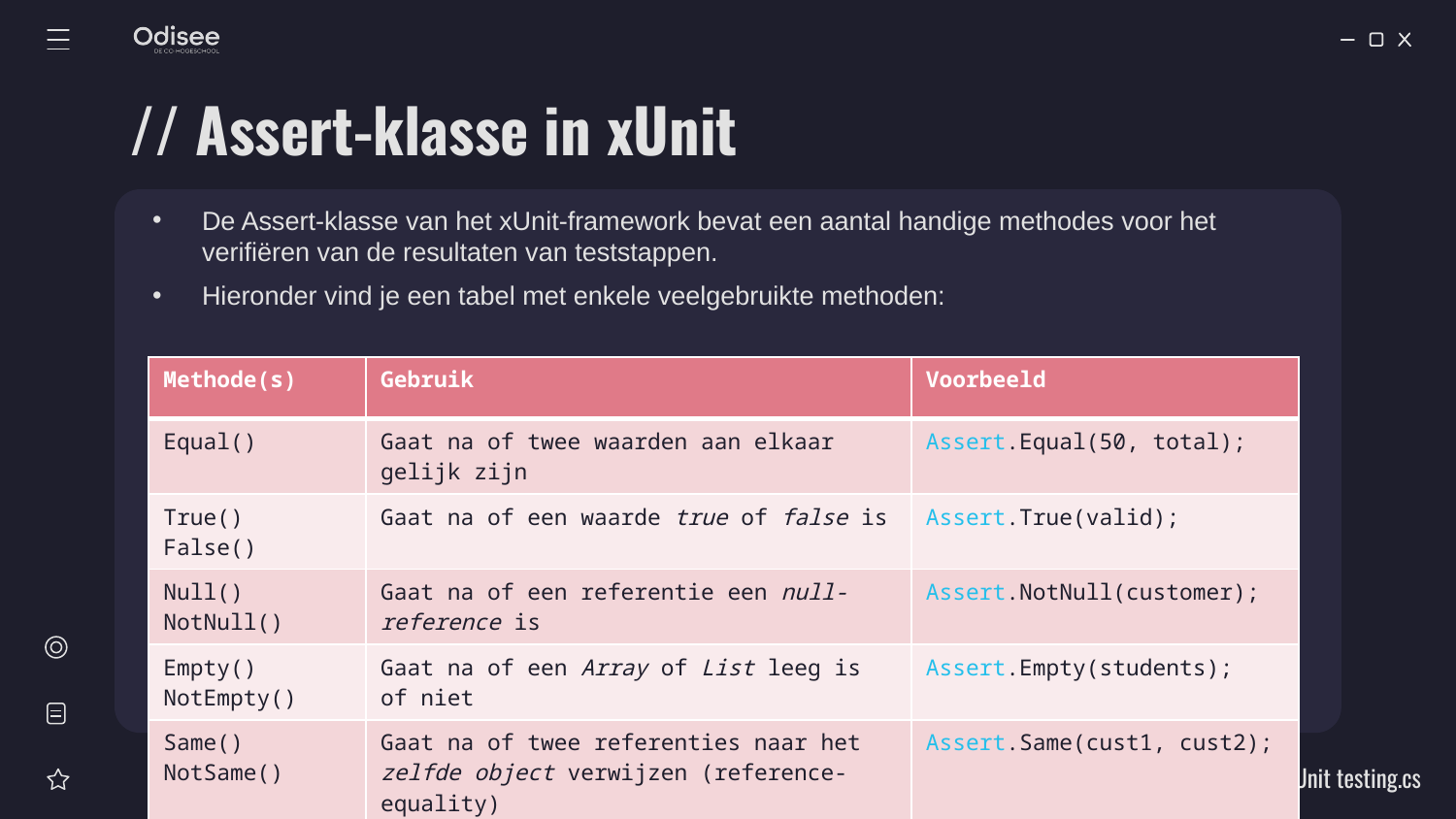

# // Assert-klasse in xUnit
De Assert-klasse van het xUnit-framework bevat een aantal handige methodes voor het verifiëren van de resultaten van teststappen.
Hieronder vind je een tabel met enkele veelgebruikte methoden:

| Methode(s) | Gebruik | Voorbeeld |
| --- | --- | --- |
| Equal() | Gaat na of twee waarden aan elkaar gelijk zijn | Assert.Equal(50, total); |
| True() False() | Gaat na of een waarde true of false is | Assert.True(valid); |
| Null() NotNull() | Gaat na of een referentie een null-reference is | Assert.NotNull(customer); |
| Empty() NotEmpty() | Gaat na of een Array of List leeg is of niet | Assert.Empty(students); |
| Same() NotSame() | Gaat na of twee referenties naar het zelfde object verwijzen (reference-equality) | Assert.Same(cust1, cust2); |
Unit testing.cs